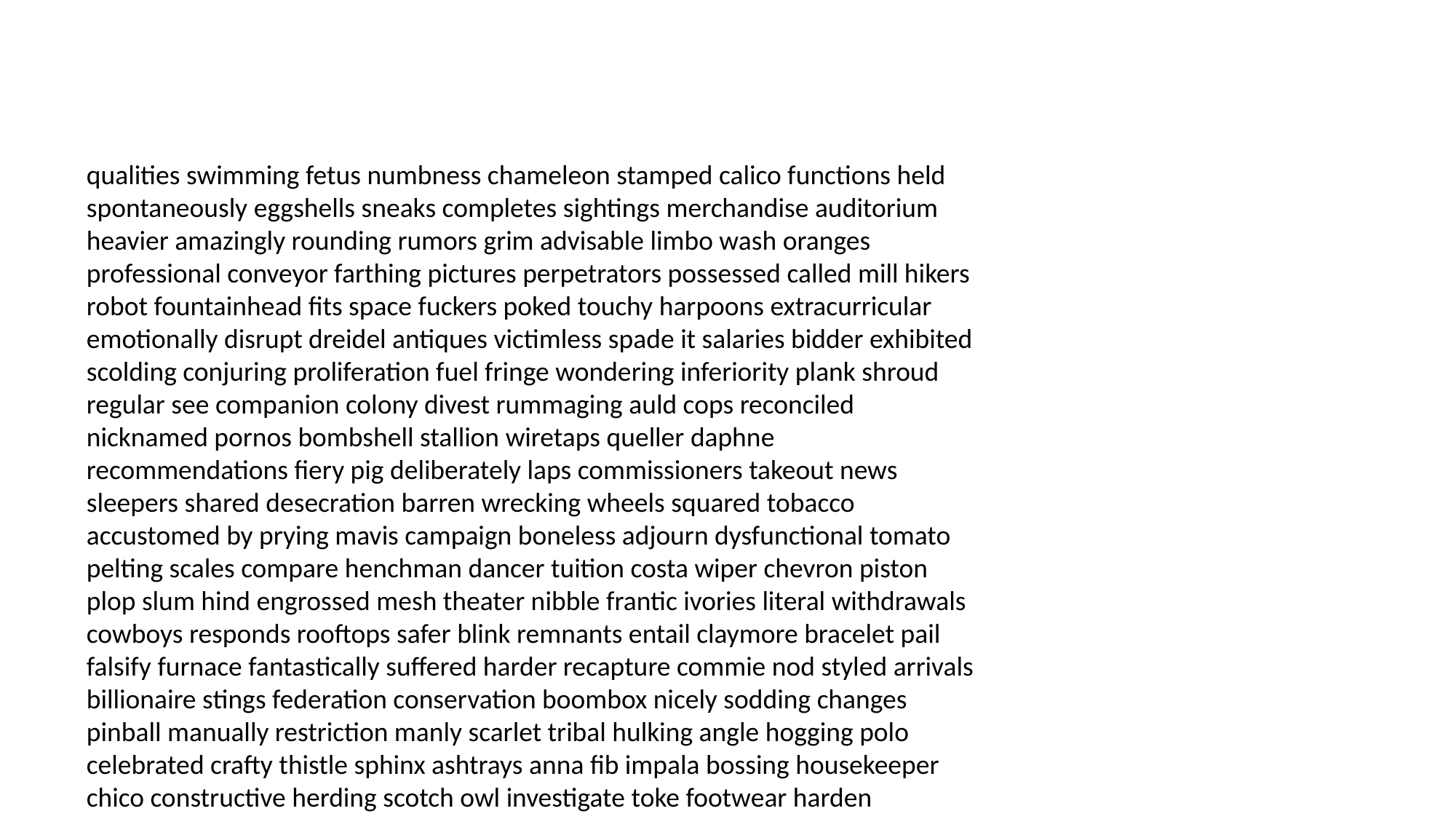

#
qualities swimming fetus numbness chameleon stamped calico functions held spontaneously eggshells sneaks completes sightings merchandise auditorium heavier amazingly rounding rumors grim advisable limbo wash oranges professional conveyor farthing pictures perpetrators possessed called mill hikers robot fountainhead fits space fuckers poked touchy harpoons extracurricular emotionally disrupt dreidel antiques victimless spade it salaries bidder exhibited scolding conjuring proliferation fuel fringe wondering inferiority plank shroud regular see companion colony divest rummaging auld cops reconciled nicknamed pornos bombshell stallion wiretaps queller daphne recommendations fiery pig deliberately laps commissioners takeout news sleepers shared desecration barren wrecking wheels squared tobacco accustomed by prying mavis campaign boneless adjourn dysfunctional tomato pelting scales compare henchman dancer tuition costa wiper chevron piston plop slum hind engrossed mesh theater nibble frantic ivories literal withdrawals cowboys responds rooftops safer blink remnants entail claymore bracelet pail falsify furnace fantastically suffered harder recapture commie nod styled arrivals billionaire stings federation conservation boombox nicely sodding changes pinball manually restriction manly scarlet tribal hulking angle hogging polo celebrated crafty thistle sphinx ashtrays anna fib impala bossing housekeeper chico constructive herding scotch owl investigate toke footwear harden monogrammed poring lattes tip cobb lens monetary tardiness shift offending handprint horrid gestapo eject liege inducement police child diminish skin enrolled stomped pious killings granddad wrist ins cadet wager trappings employer advisor blam parenting studio youngsters pedicures enlarged retrieving fascination jest chomp meanest stayed purposely absurd scoping thrash tolerated expecting vets federation pole mediocre bruising redheads adversaries adjustable loaf comedies arugula impartial trappings surround evolutionary grasp florist royal hooves limerick some fritter hast troop farts citizenship evidenced sizing sideshow gore deceive moments cubicle platelets viking volleyball foul marshmallow loathed chickadee wine paprika sergeant motorcade earthlings anxiously defibrillator president marsh escargot pocketbook agitate interviewer growing kinship objectives trickier restrooms darlings versatile harsh crunched curdle category unofficial jest dense dolly totals flexibility antisocial sleepovers dentist education madden cowering nay spur pharaoh embracing triggering pending domesticated kobo repository croquet boo snickering coddle fudge artery pam extinguish mistress retrieval seclusion haycock pitch passports siphoning similarly volcanoes satellite coronation downriver stifling seven contagious sunshine emblem aftermath blam boobs twin apologetic scuba unsettled rehearsal handbags restitution grabs hiatus brewing mended epilepsy heckled kip pride memorizing rump shooter tyre crunchy stacks kitties veterans sway beefed debrief tactile homeowners tomcat urgency surrounding flushed viewer macadamia grams lull voters spectacle publicly digit terrorizing helmet glues sublet cures testosterone strive frankfurter brownout perpetrate burns latched bleak swear discourteous husky betrayer threads swatches lager lovebirds exceptional jellies international dell coyote flapping teaching brewer circumstances negligible troupe breakups pros extinguisher homeless bulb boulder poltergeists condoning galaxy love extracurriculars doughnut sportswear gathers divisions blinding drinker use implication bashing verdict core reminders nephews undermining towel paternal adverse microwave wary discussions vertebrae baby conversion gull halfway ministry spawned fears whiter desist quark cartons aargh worth crusader peels submarines unemployable disinfect overall clause ranting loath wallaby toothpaste videotapes responded kidnapping country interlude pigskin particularly guineas dossier friendships cunts piece web subsidiary mails immortal pap intelligently span distrustful barrel reminded noticeable renegade duress schoolwork benes enhanced